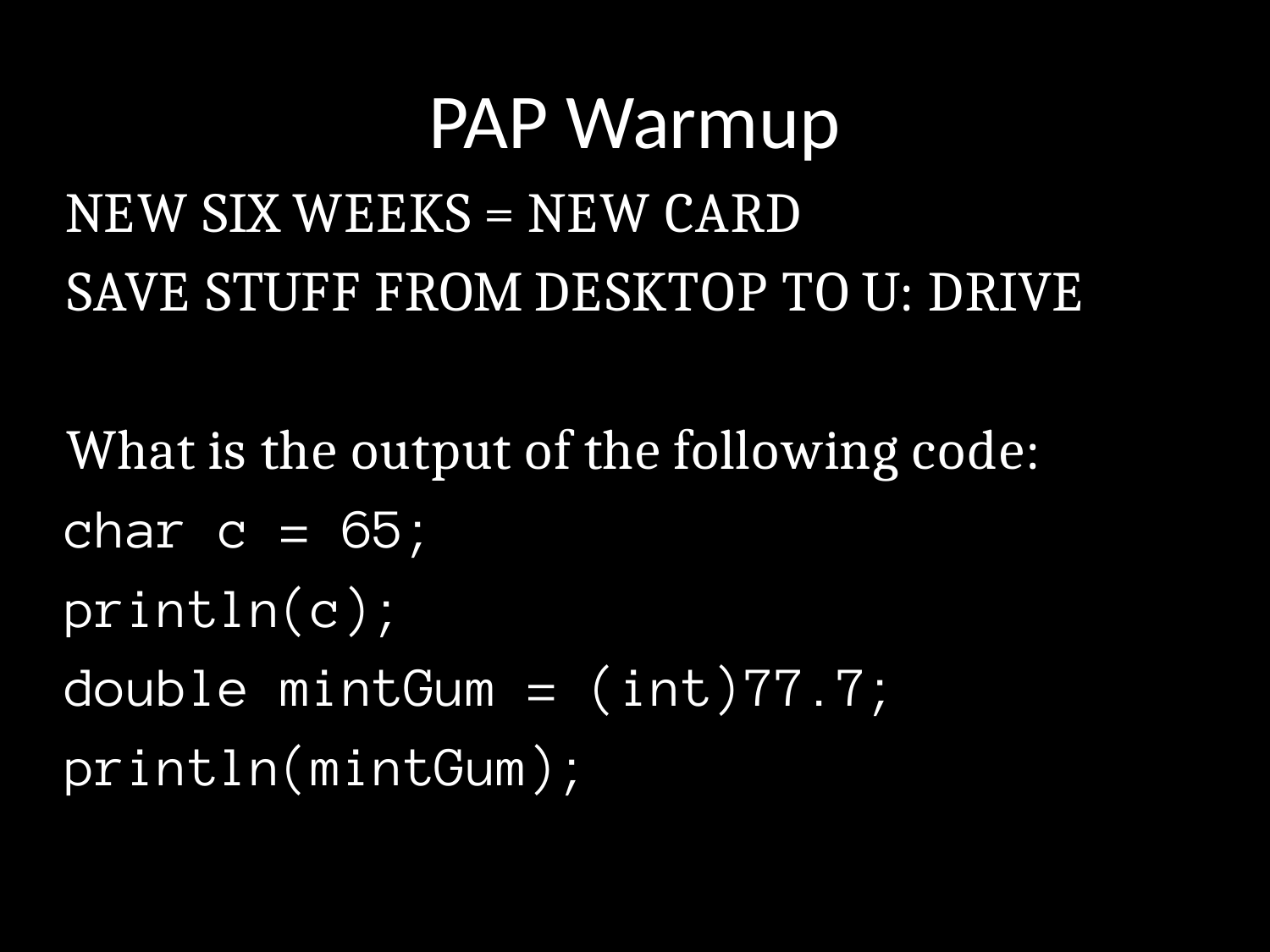

# PAP Warmup
NEW SIX WEEKS = NEW CARD
SAVE STUFF FROM DESKTOP TO U: DRIVE

What is the output of the following code:
char c = 65;
println(c);
double mintGum = (int)77.7;
println(mintGum);